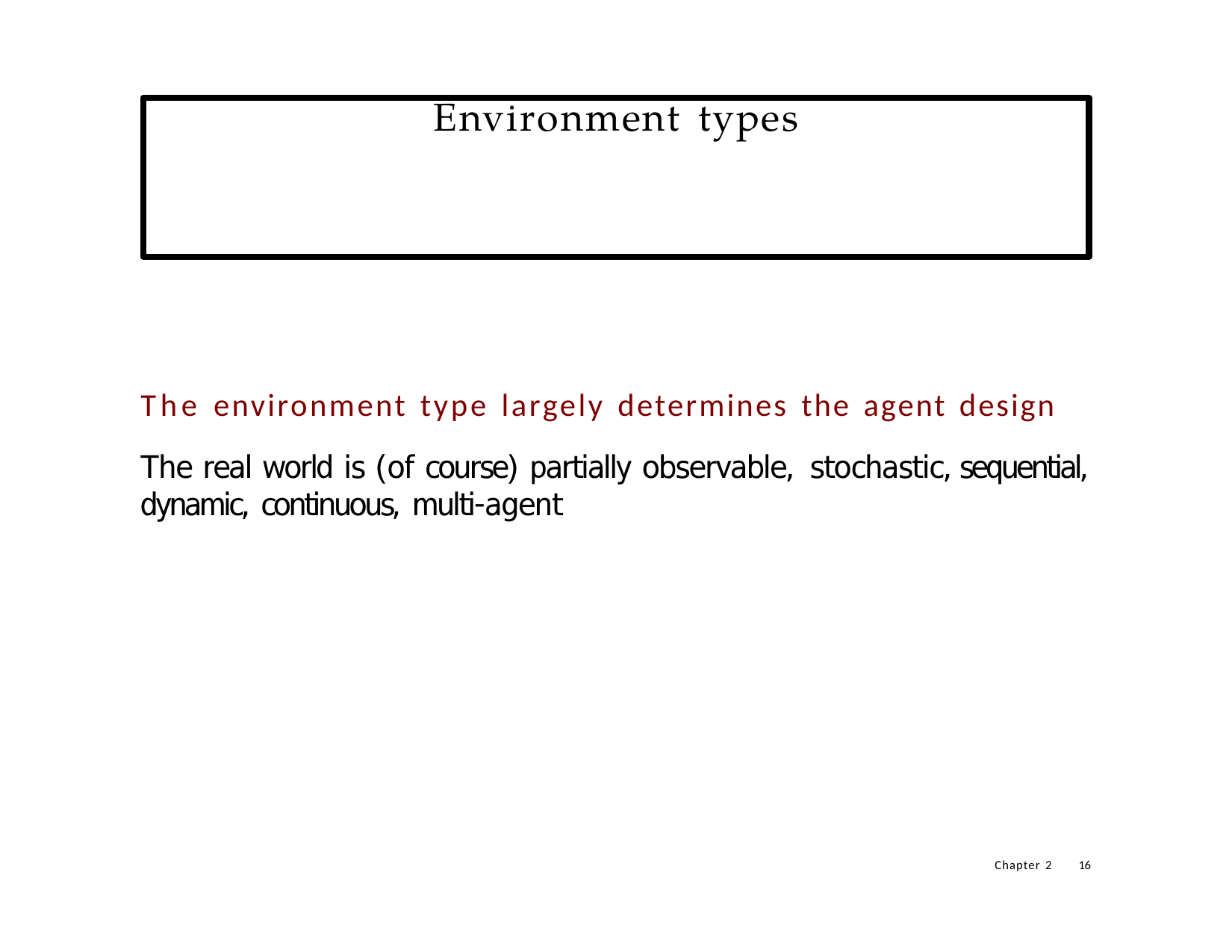

# Environment types
The environment type largely determines the agent design
The real world is (of course) partially observable,	stochastic,	sequential, dynamic, continuous, multi-agent
Chapter 2
16